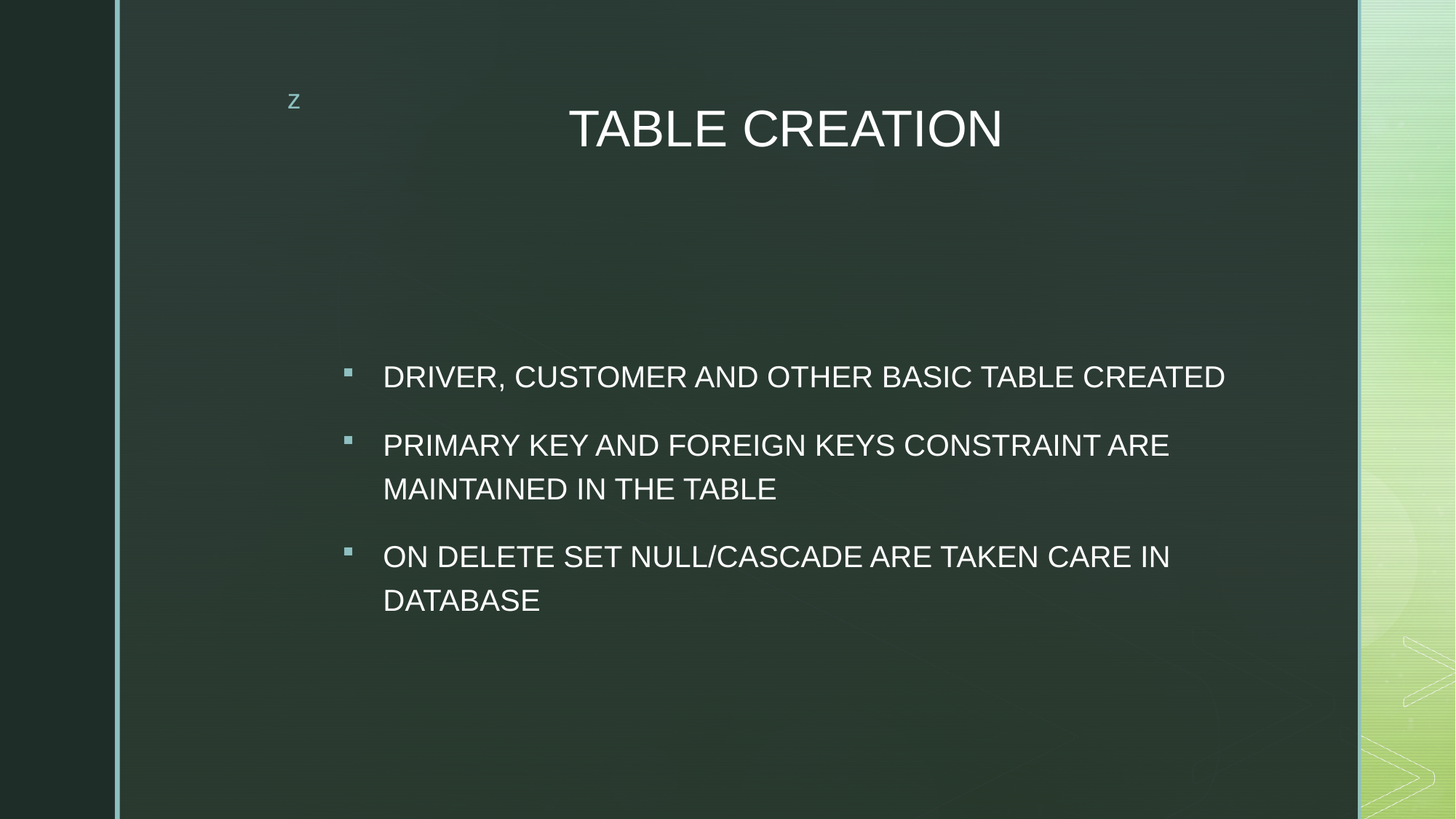

# TABLE CREATION
DRIVER, CUSTOMER AND OTHER BASIC TABLE CREATED
PRIMARY KEY AND FOREIGN KEYS CONSTRAINT ARE MAINTAINED IN THE TABLE
ON DELETE SET NULL/CASCADE ARE TAKEN CARE IN DATABASE